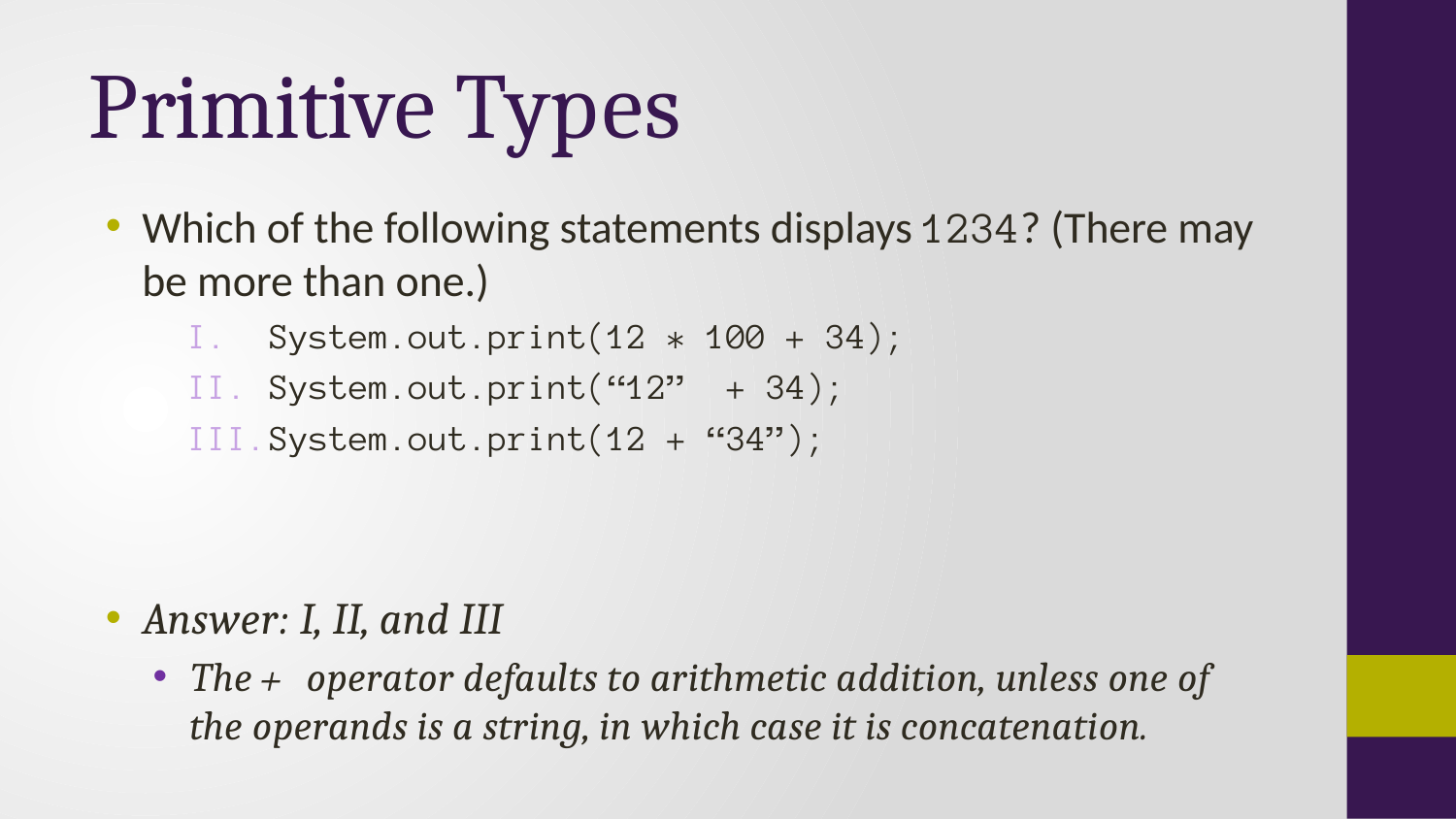

# Primitive Types
Which of the following statements displays 1234? (There may be more than one.)
System.out.print(12 * 100 + 34);
System.out.print(“12”  + 34);
System.out.print(12 + “34”);

Answer: I, II, and III
The + operator defaults to arithmetic addition, unless one of the operands is a string, in which case it is concatenation.